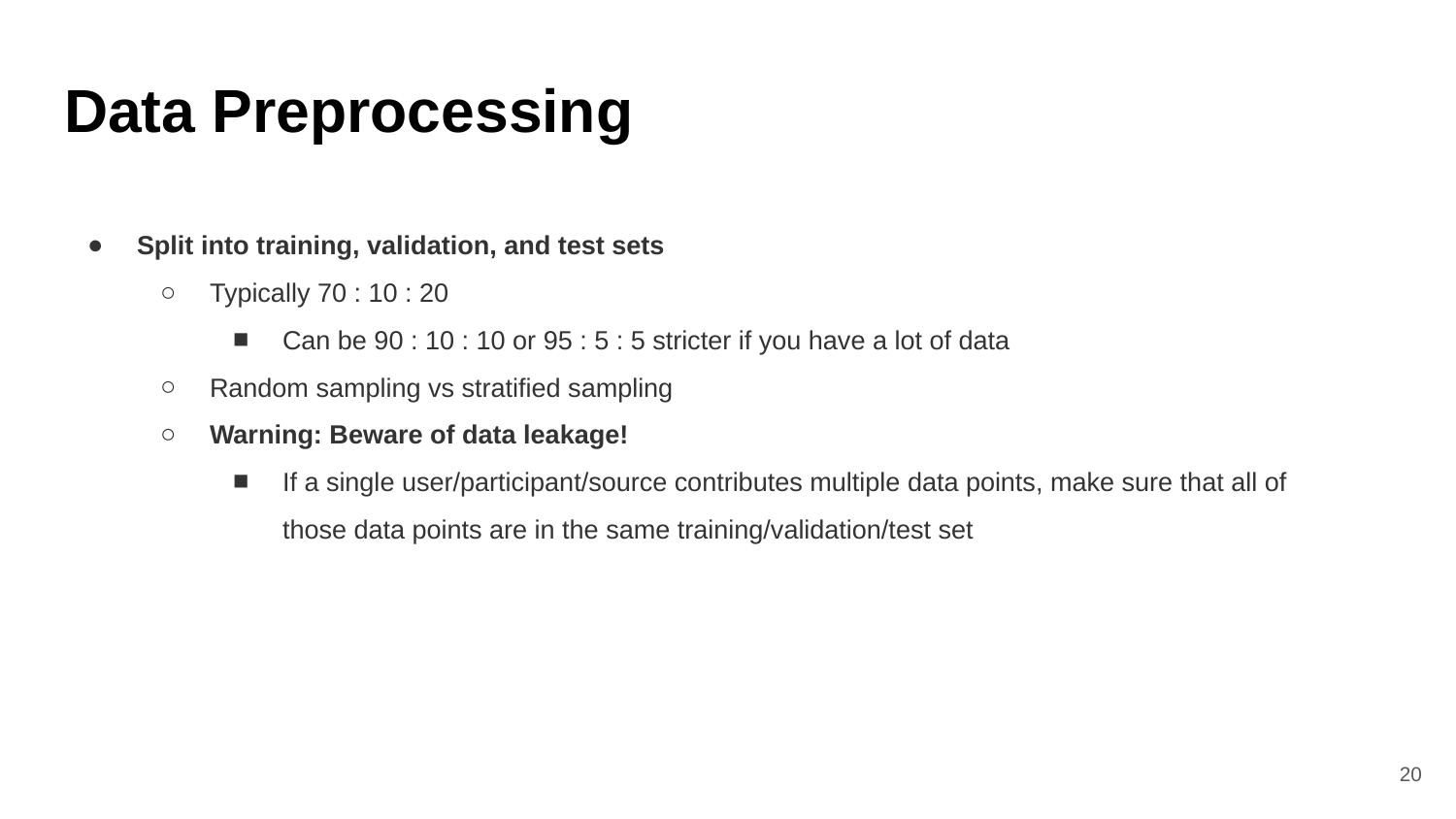

Data Preprocessing
Split into training, validation, and test sets
Typically 70 : 10 : 20
Can be 90 : 10 : 10 or 95 : 5 : 5 stricter if you have a lot of data
Random sampling vs stratified sampling
Warning: Beware of data leakage!
If a single user/participant/source contributes multiple data points, make sure that all of those data points are in the same training/validation/test set
20